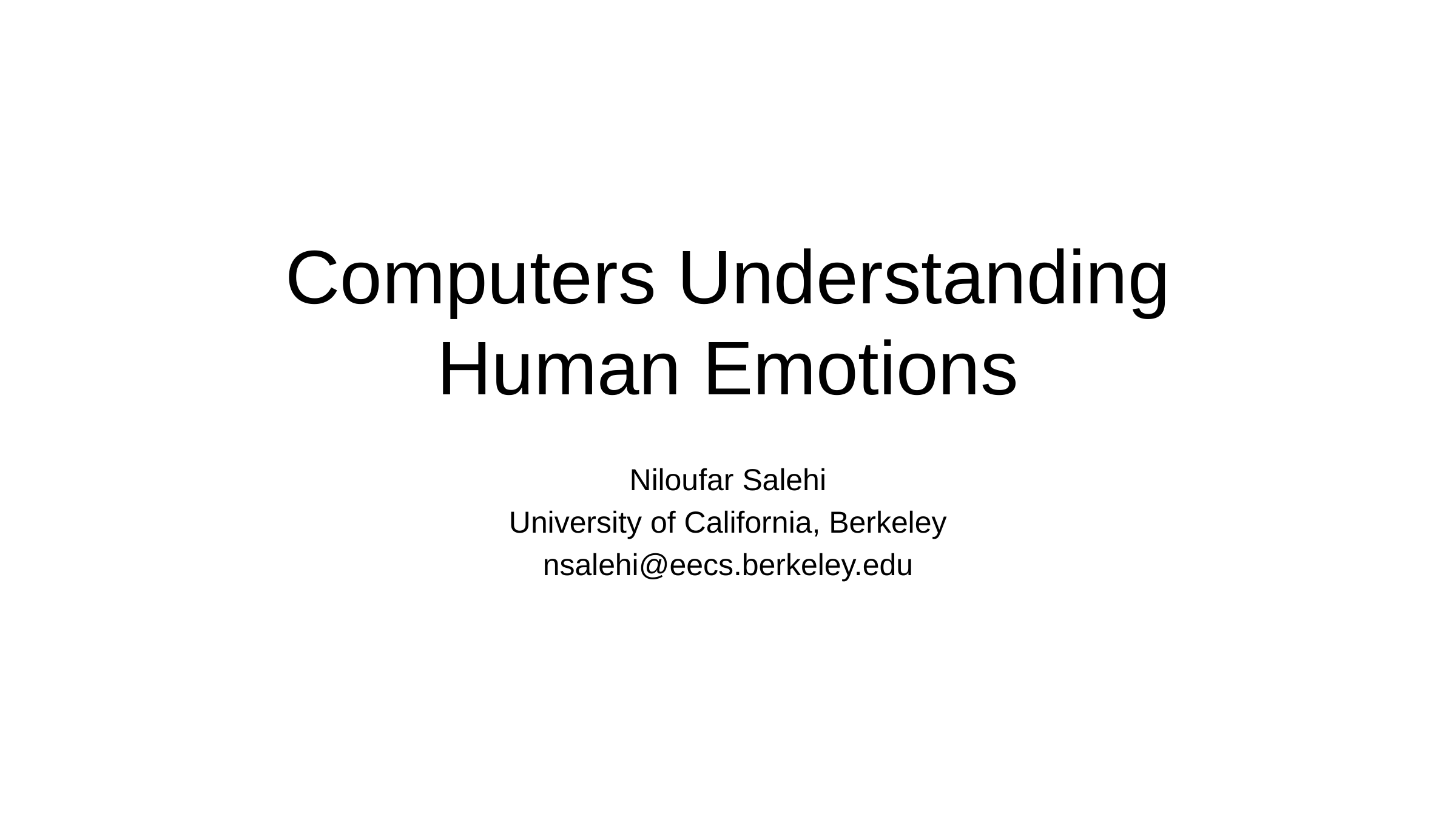

# Computers Understanding Human Emotions
Niloufar Salehi
University of California, Berkeley
nsalehi@eecs.berkeley.edu